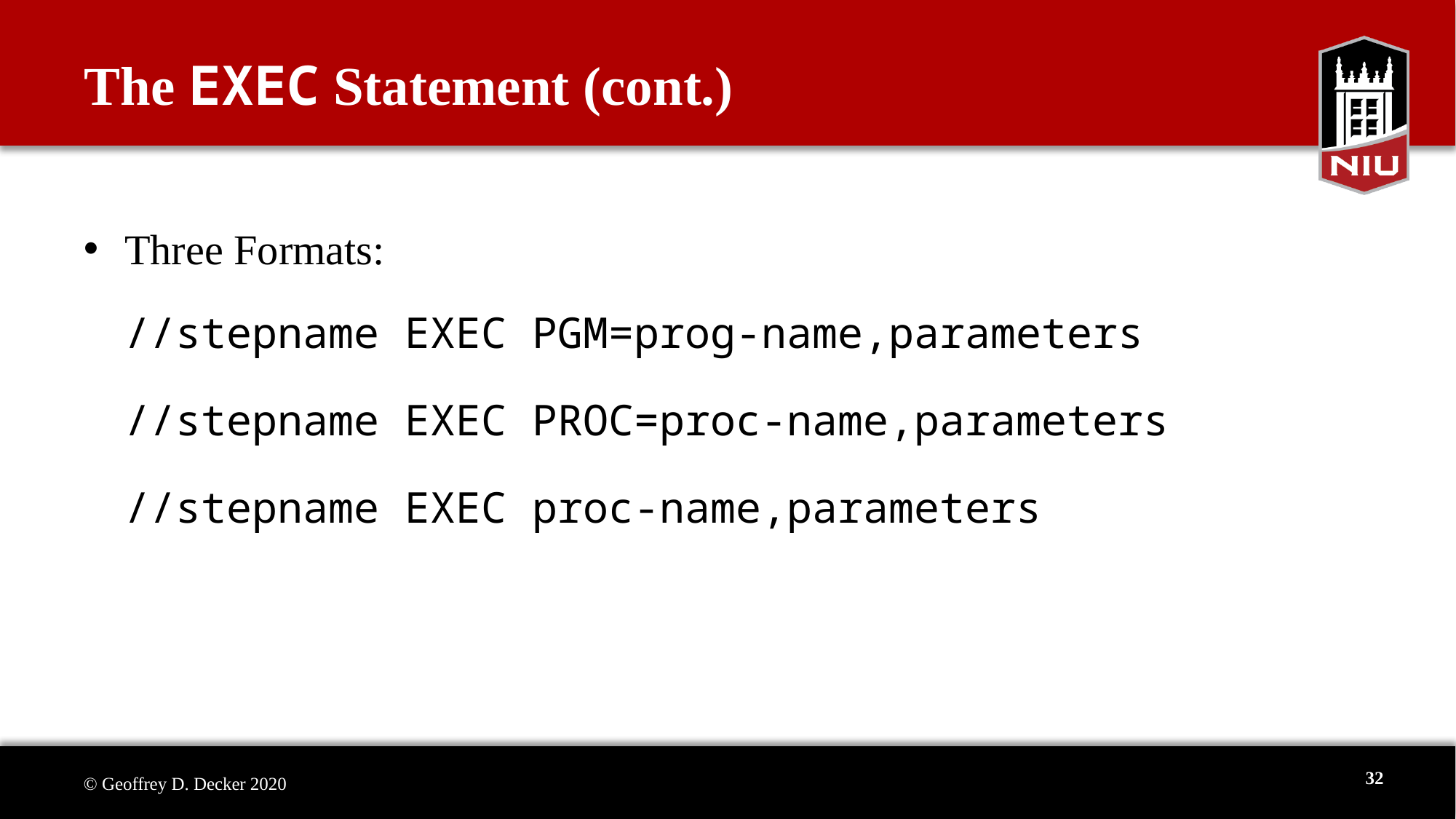

# The EXEC Statement (cont.)

Three Formats:
//stepname EXEC PGM=prog-name,parameters
//stepname EXEC PROC=proc-name,parameters
//stepname EXEC proc-name,parameters
32
© Geoffrey D. Decker 2020